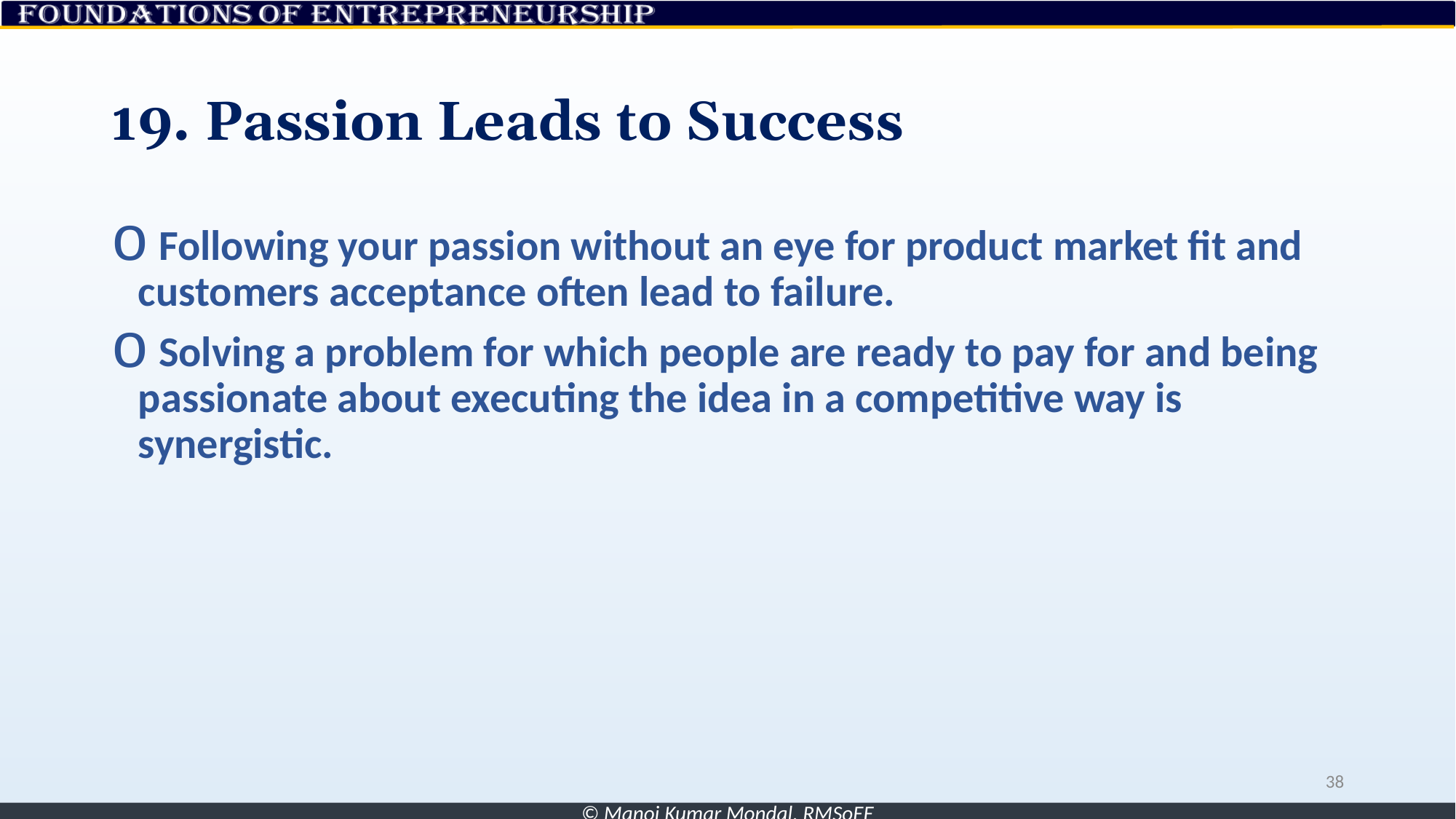

# 19. Passion Leads to Success
 Following your passion without an eye for product market fit and customers acceptance often lead to failure.
 Solving a problem for which people are ready to pay for and being passionate about executing the idea in a competitive way is synergistic.
38